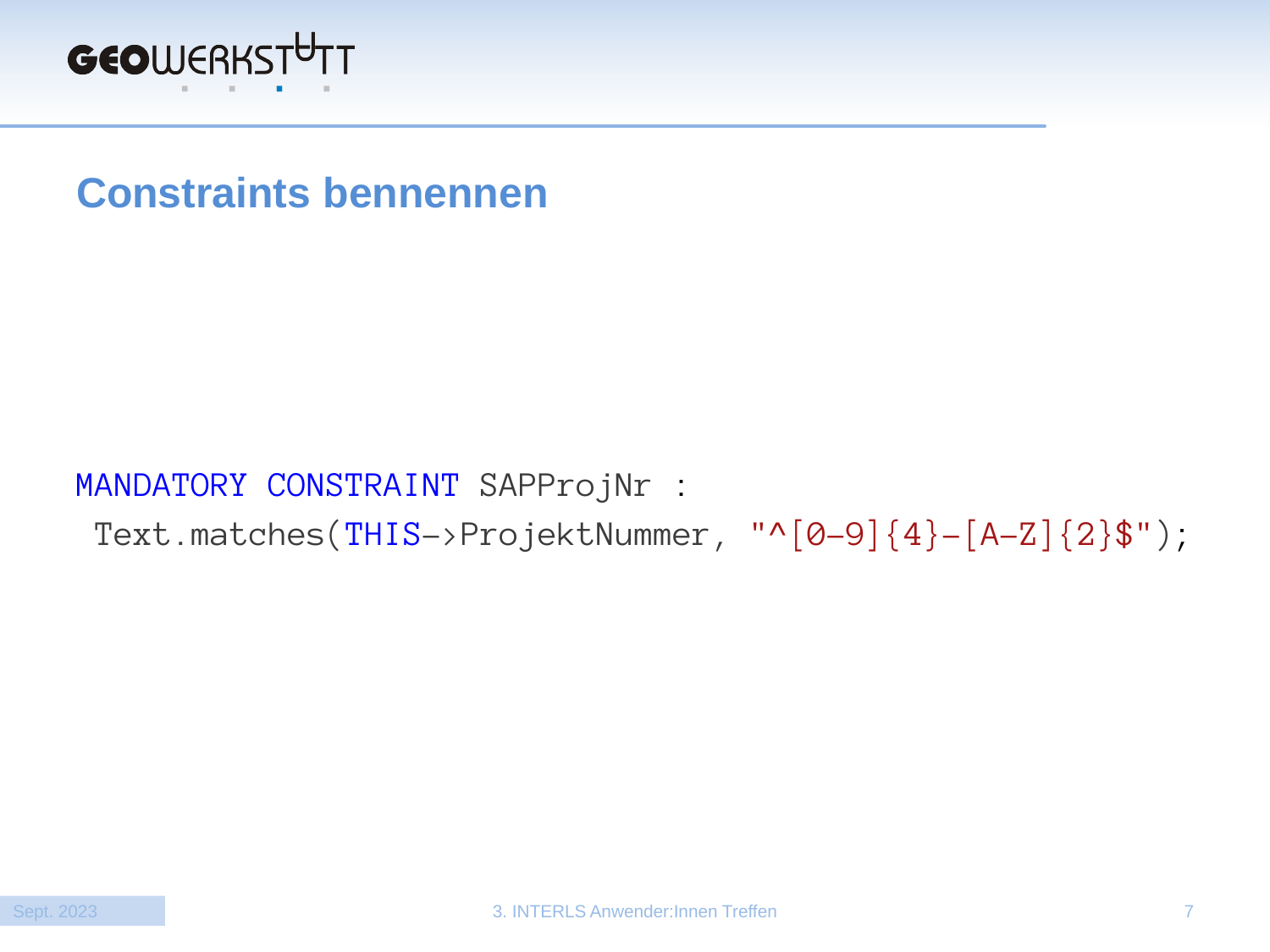

# Constraints bennennen

MANDATORY CONSTRAINT SAPProjNr :
 Text.matches(THIS->ProjektNummer, "^[0-9]{4}-[A-Z]{2}$");

Sept. 2023
3. INTERLS Anwender:Innen Treffen
7